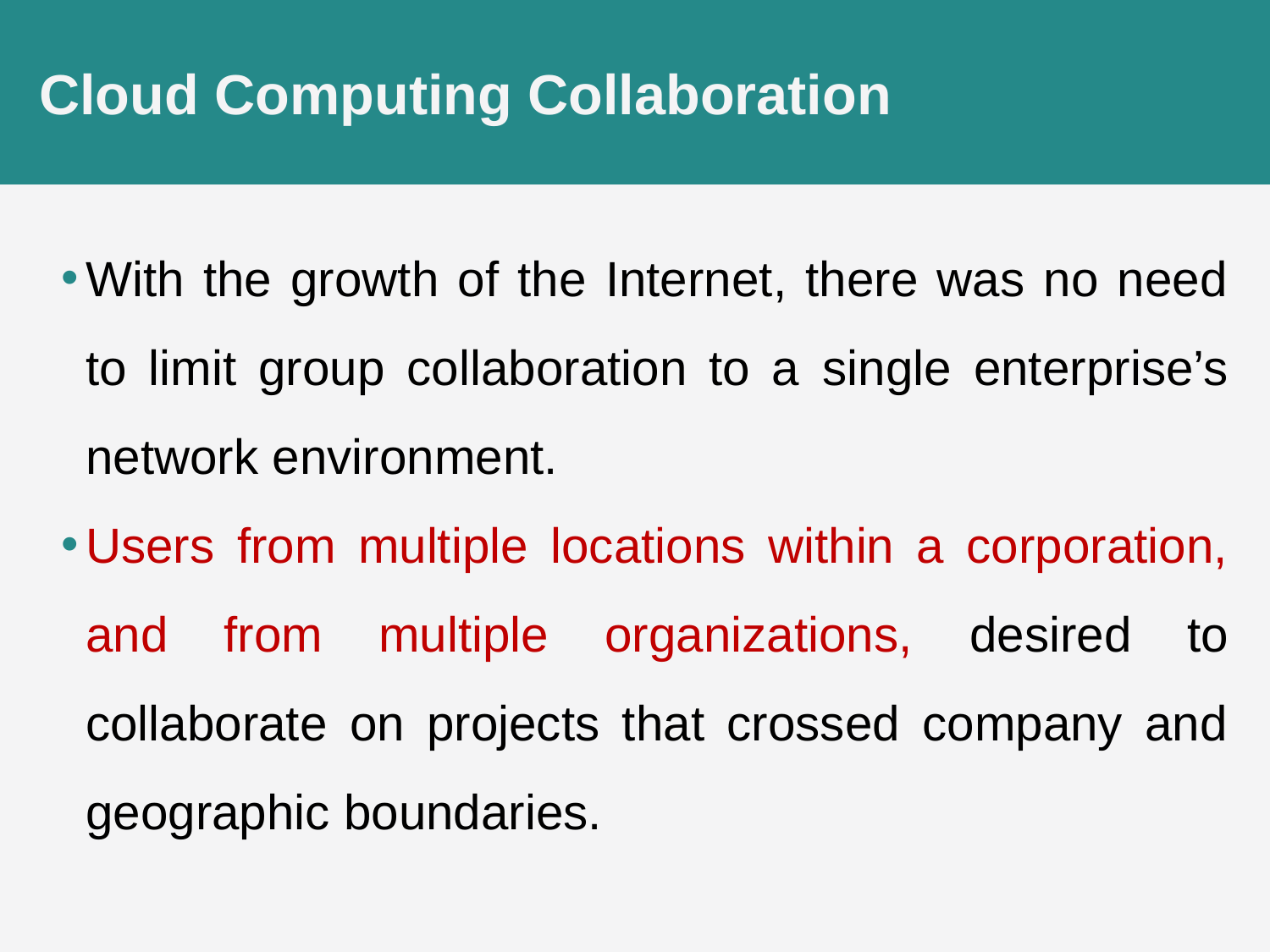

# Cloud Computing Collaboration
With the growth of the Internet, there was no need to limit group collaboration to a single enterprise’s network environment.
Users from multiple locations within a corporation, and from multiple organizations, desired to collaborate on projects that crossed company and geographic boundaries.